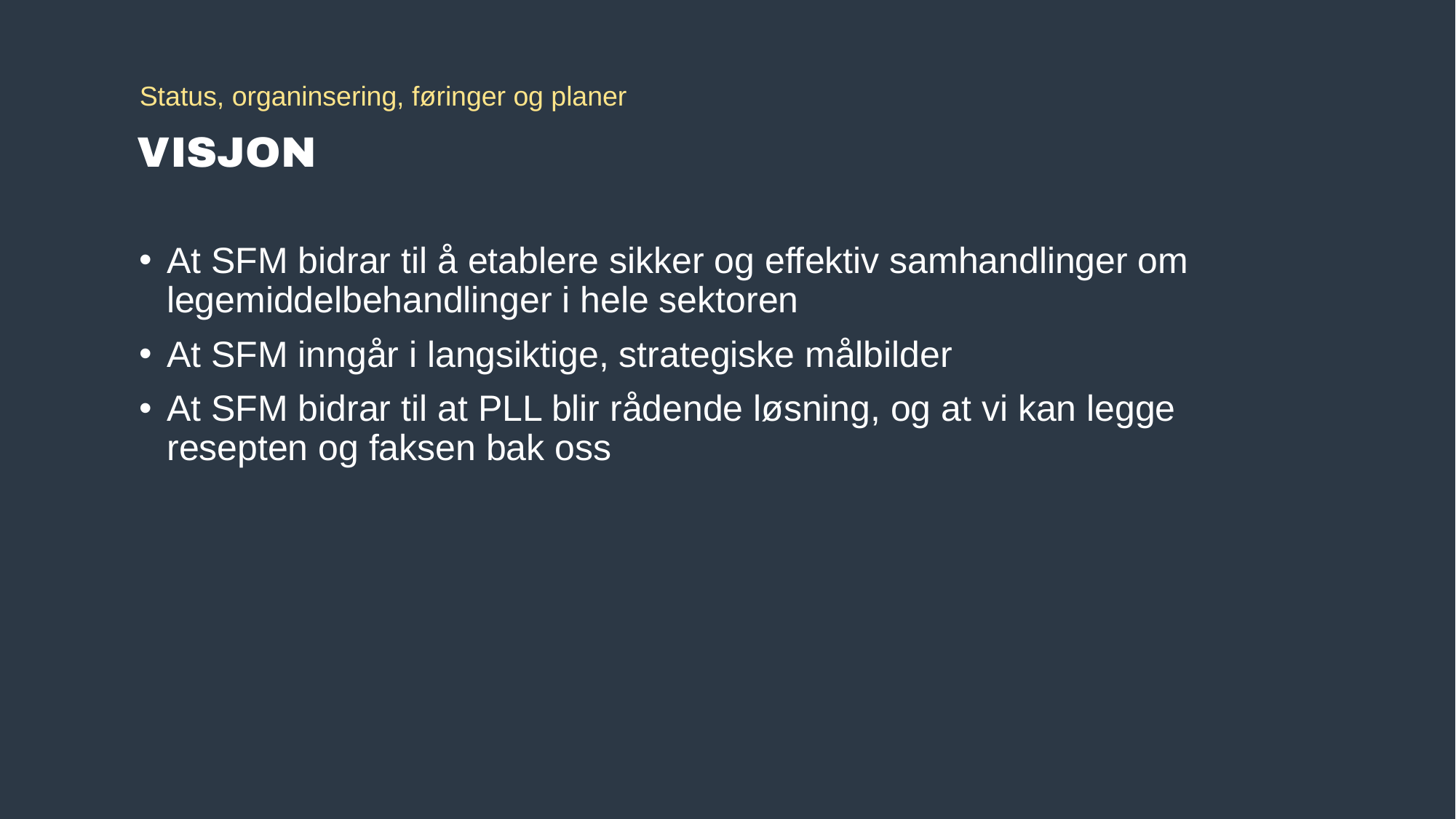

Status, organinsering, føringer og planer
# Visjon
At SFM bidrar til å etablere sikker og effektiv samhandlinger om legemiddelbehandlinger i hele sektoren
At SFM inngår i langsiktige, strategiske målbilder
At SFM bidrar til at PLL blir rådende løsning, og at vi kan legge resepten og faksen bak oss